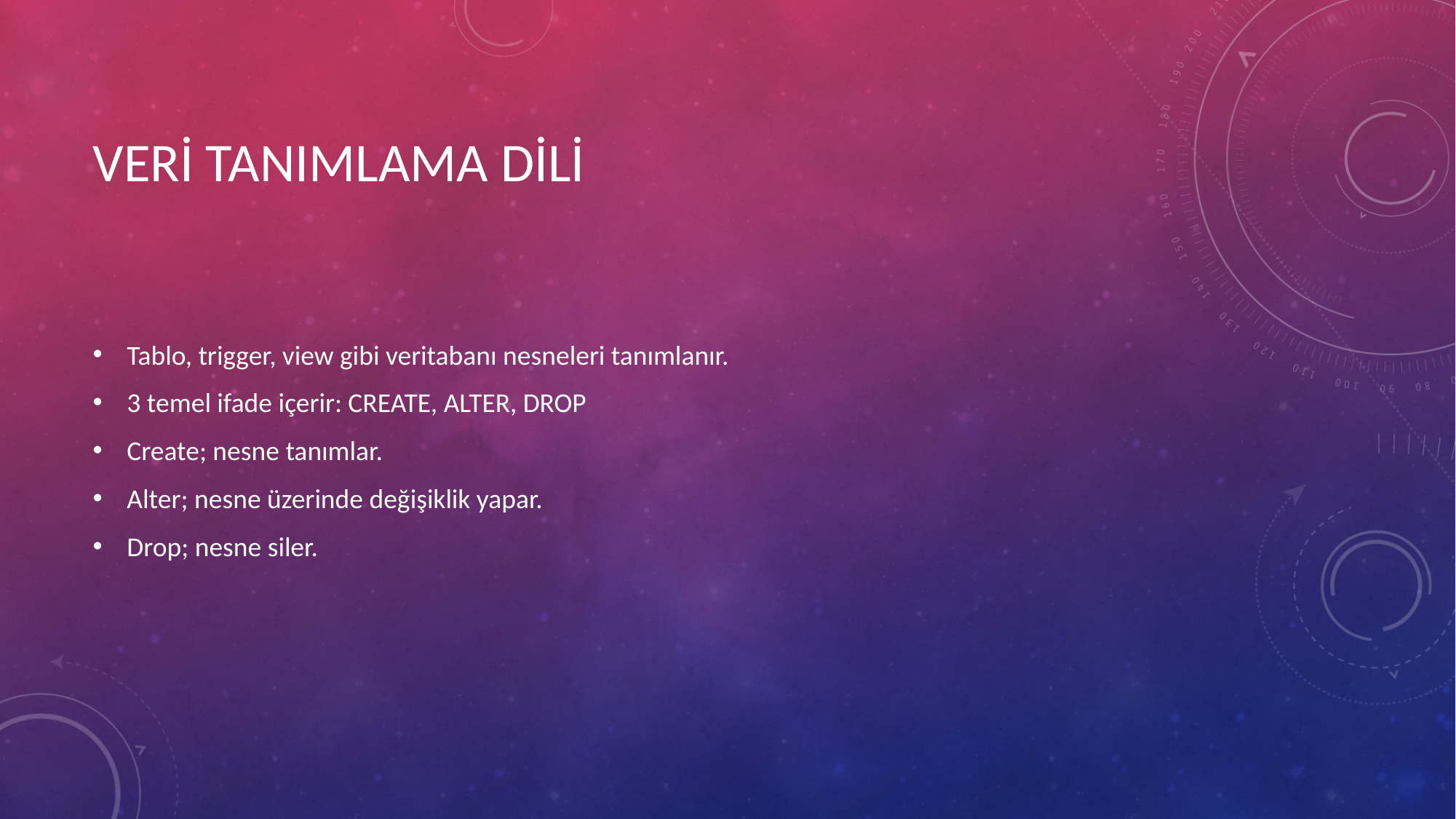

# Veri Tanımlama Dili
Tablo, trigger, view gibi veritabanı nesneleri tanımlanır.
3 temel ifade içerir: CREATE, ALTER, DROP
Create; nesne tanımlar.
Alter; nesne üzerinde değişiklik yapar.
Drop; nesne siler.